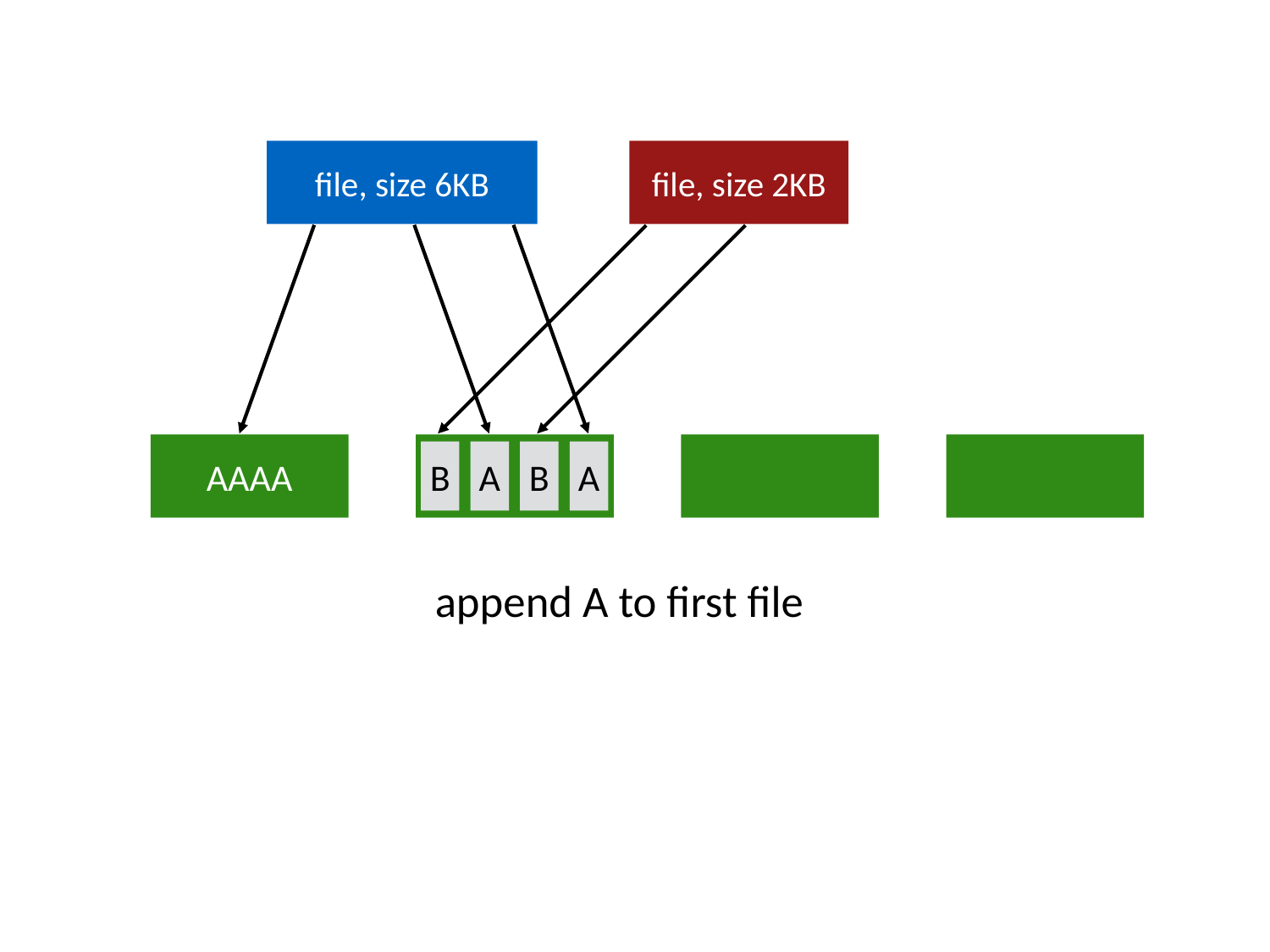

file, size 6KB
file, size 2KB

AAAA

B
A
B
A
append A to first file